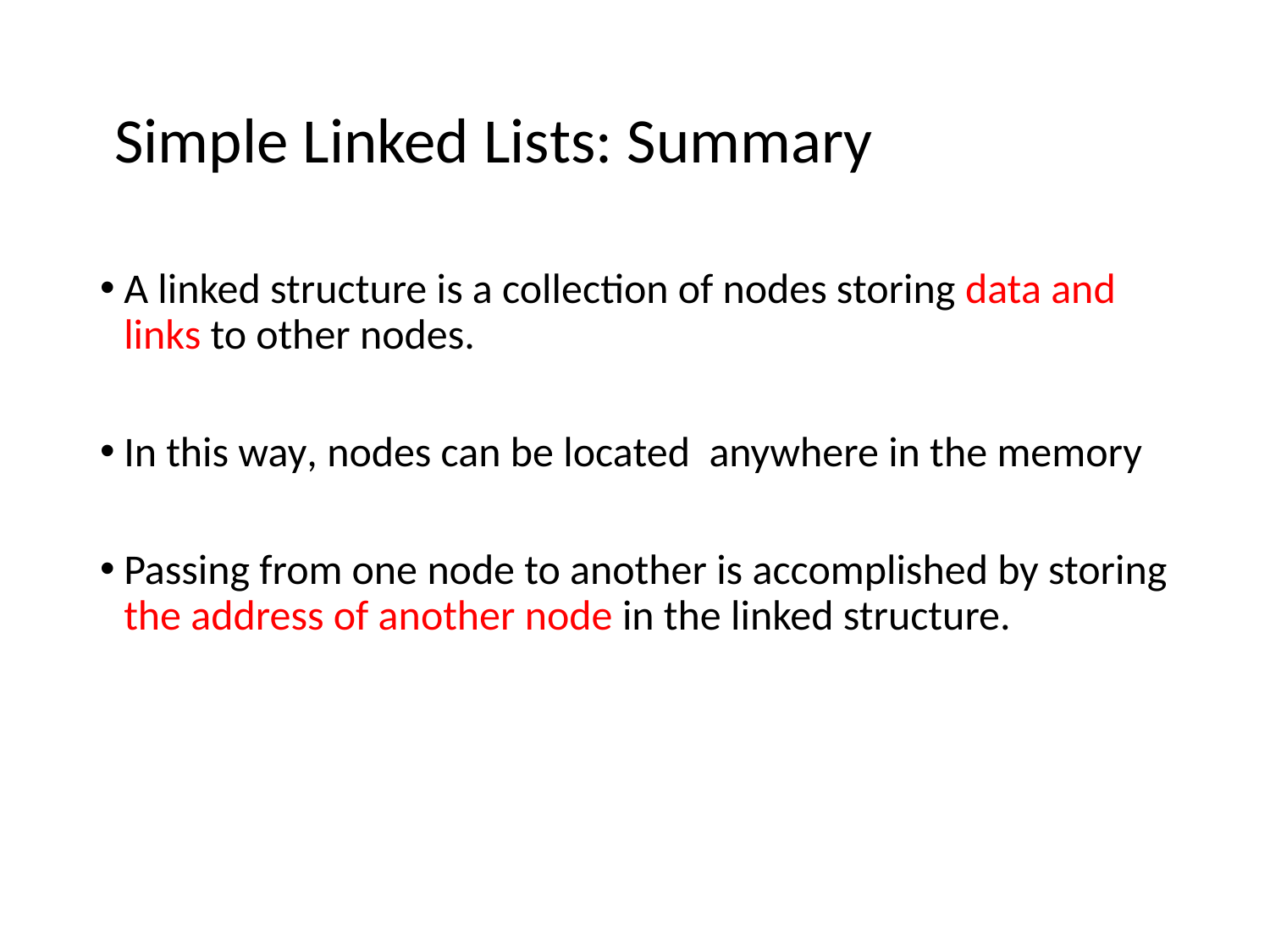

# Simple Linked Lists: Summary

A linked structure is a collection of nodes storing data and links to other nodes.

In this way, nodes can be located  anywhere in the memory

Passing from one node to another is accomplished by storing the address of another node in the linked structure.